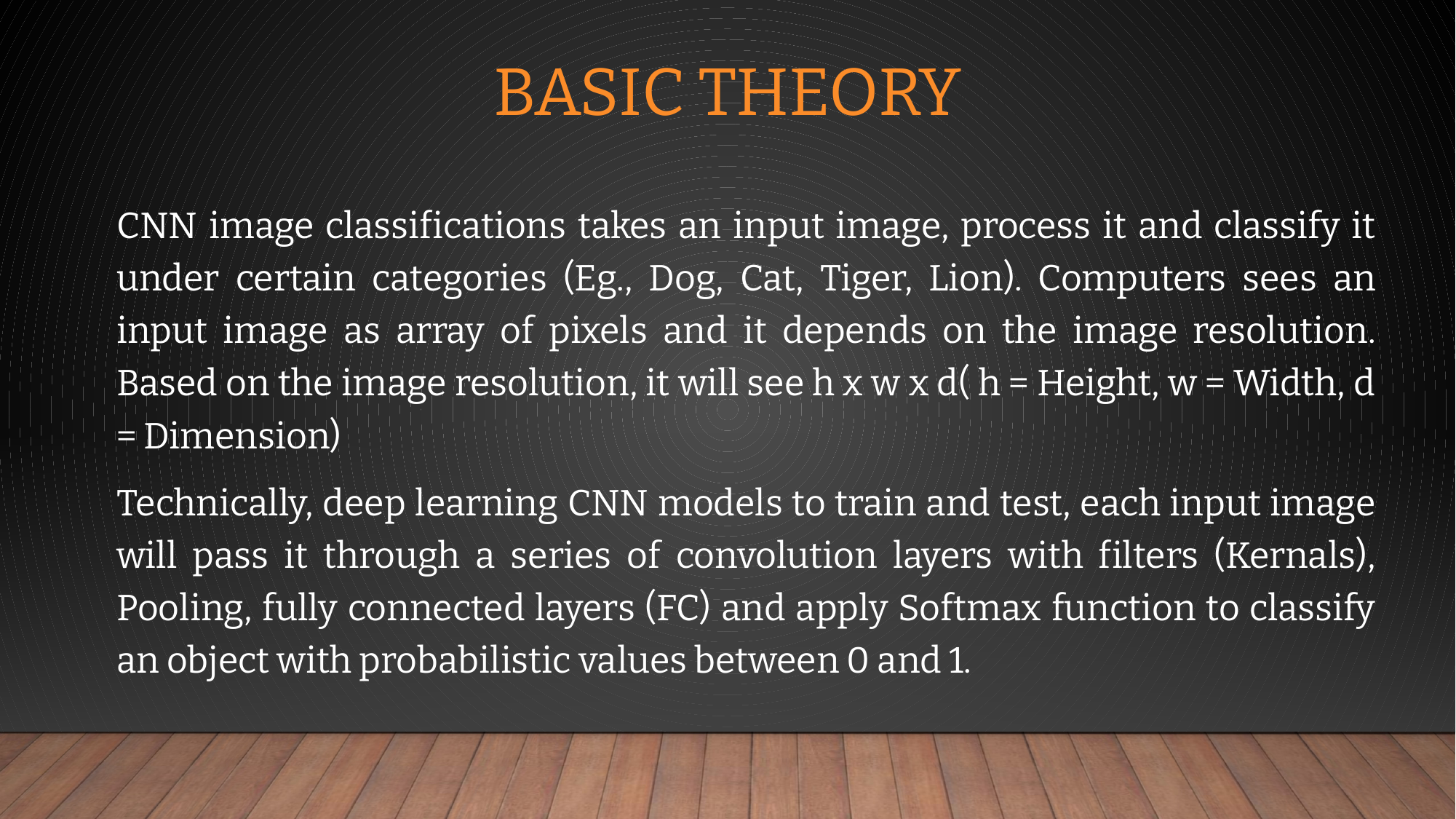

# Basic theory
CNN image classifications takes an input image, process it and classify it under certain categories (Eg., Dog, Cat, Tiger, Lion). Computers sees an input image as array of pixels and it depends on the image resolution. Based on the image resolution, it will see h x w x d( h = Height, w = Width, d = Dimension)
Technically, deep learning CNN models to train and test, each input image will pass it through a series of convolution layers with filters (Kernals), Pooling, fully connected layers (FC) and apply Softmax function to classify an object with probabilistic values between 0 and 1.